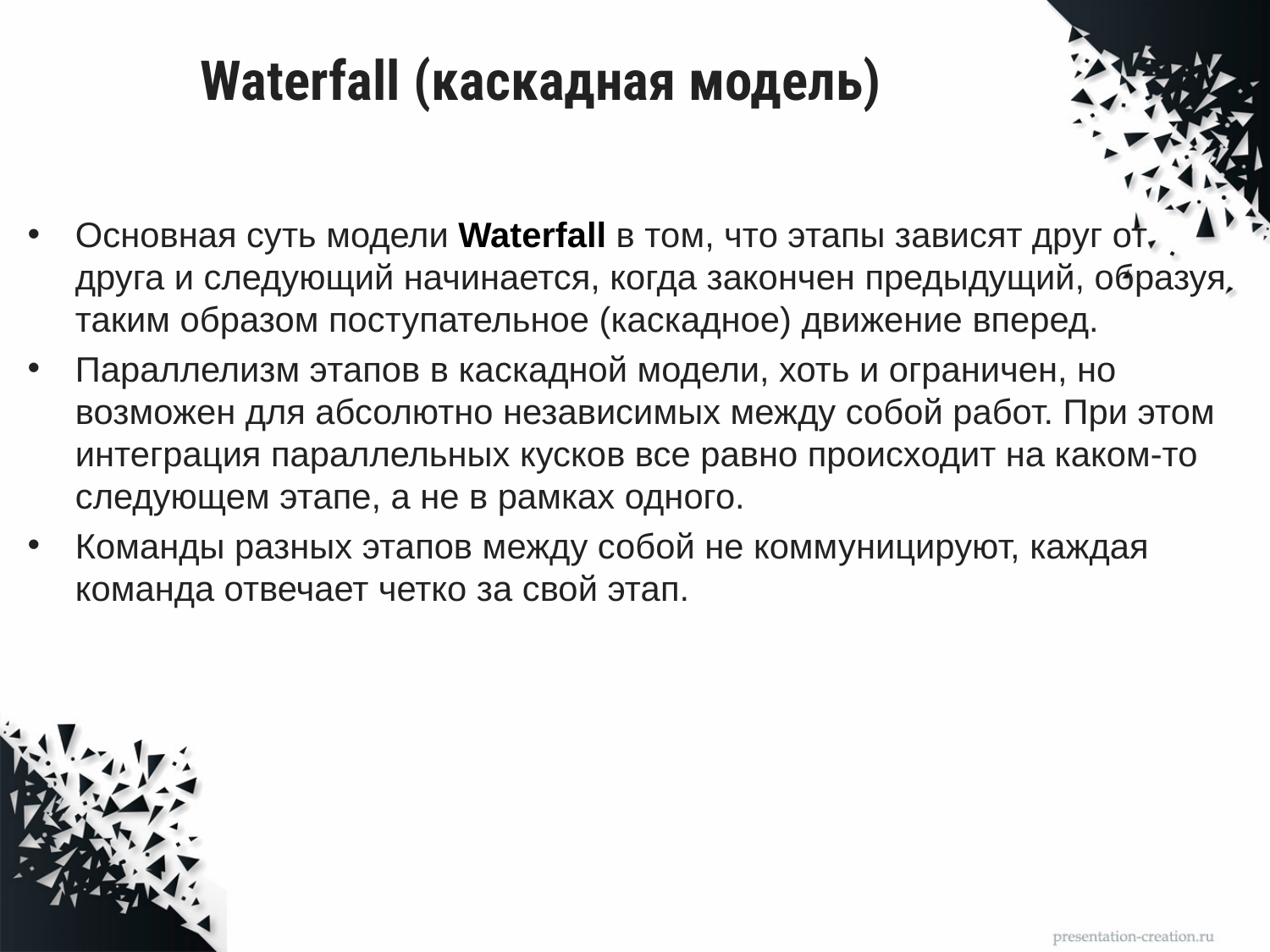

# Waterfall (каскадная модель)
Основная суть модели Waterfall в том, что этапы зависят друг от друга и следующий начинается, когда закончен предыдущий, образуя таким образом поступательное (каскадное) движение вперед.
Параллелизм этапов в каскадной модели, хоть и ограничен, но возможен для абсолютно независимых между собой работ. При этом интеграция параллельных кусков все равно происходит на каком-то следующем этапе, а не в рамках одного.
Команды разных этапов между собой не коммуницируют, каждая команда отвечает четко за свой этап.